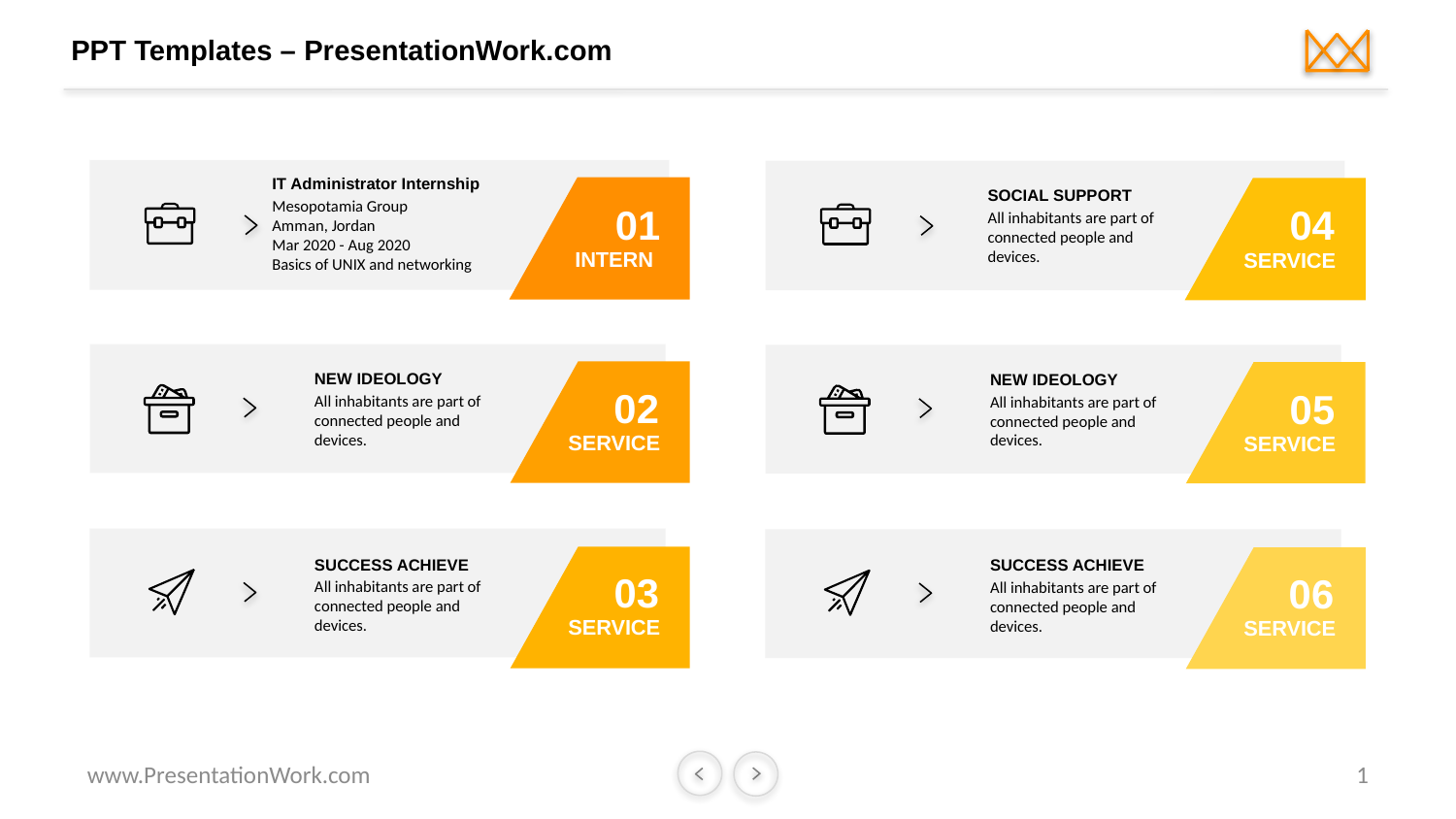

PPT Templates – PresentationWork.com

IT Administrator Internship

Mesopotamia Group
Amman, Jordan
Mar 2020 - Aug 2020
Basics of UNIX and networking

SOCIAL SUPPORT

All inhabitants are part of connected people and devices.
01
04

INTERN
SERVICE

NEW IDEOLOGY

All inhabitants are part of connected people and devices.

NEW IDEOLOGY

All inhabitants are part of connected people and devices.
02
05

SERVICE
SERVICE

SUCCESS ACHIEVE

All inhabitants are part of connected people and devices.

SUCCESS ACHIEVE

All inhabitants are part of connected people and devices.
03
06

SERVICE
SERVICE
1